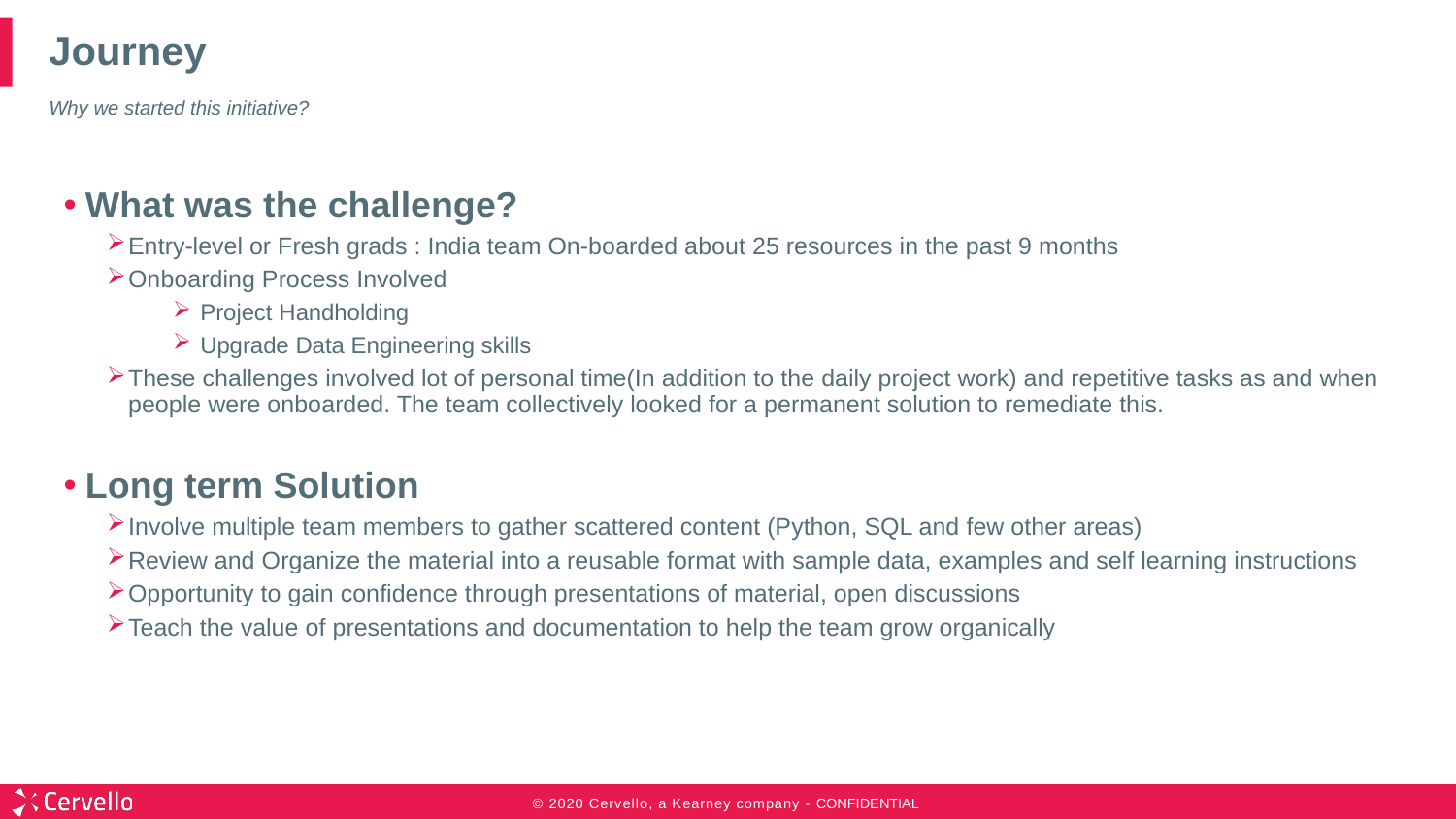

# Journey
Why we started this initiative?
What was the challenge?
Entry-level or Fresh grads : India team On-boarded about 25 resources in the past 9 months
Onboarding Process Involved
Project Handholding
Upgrade Data Engineering skills
These challenges involved lot of personal time(In addition to the daily project work) and repetitive tasks as and when people were onboarded. The team collectively looked for a permanent solution to remediate this.

Long term Solution
Involve multiple team members to gather scattered content (Python, SQL and few other areas)
Review and Organize the material into a reusable format with sample data, examples and self learning instructions
Opportunity to gain confidence through presentations of material, open discussions
Teach the value of presentations and documentation to help the team grow organically